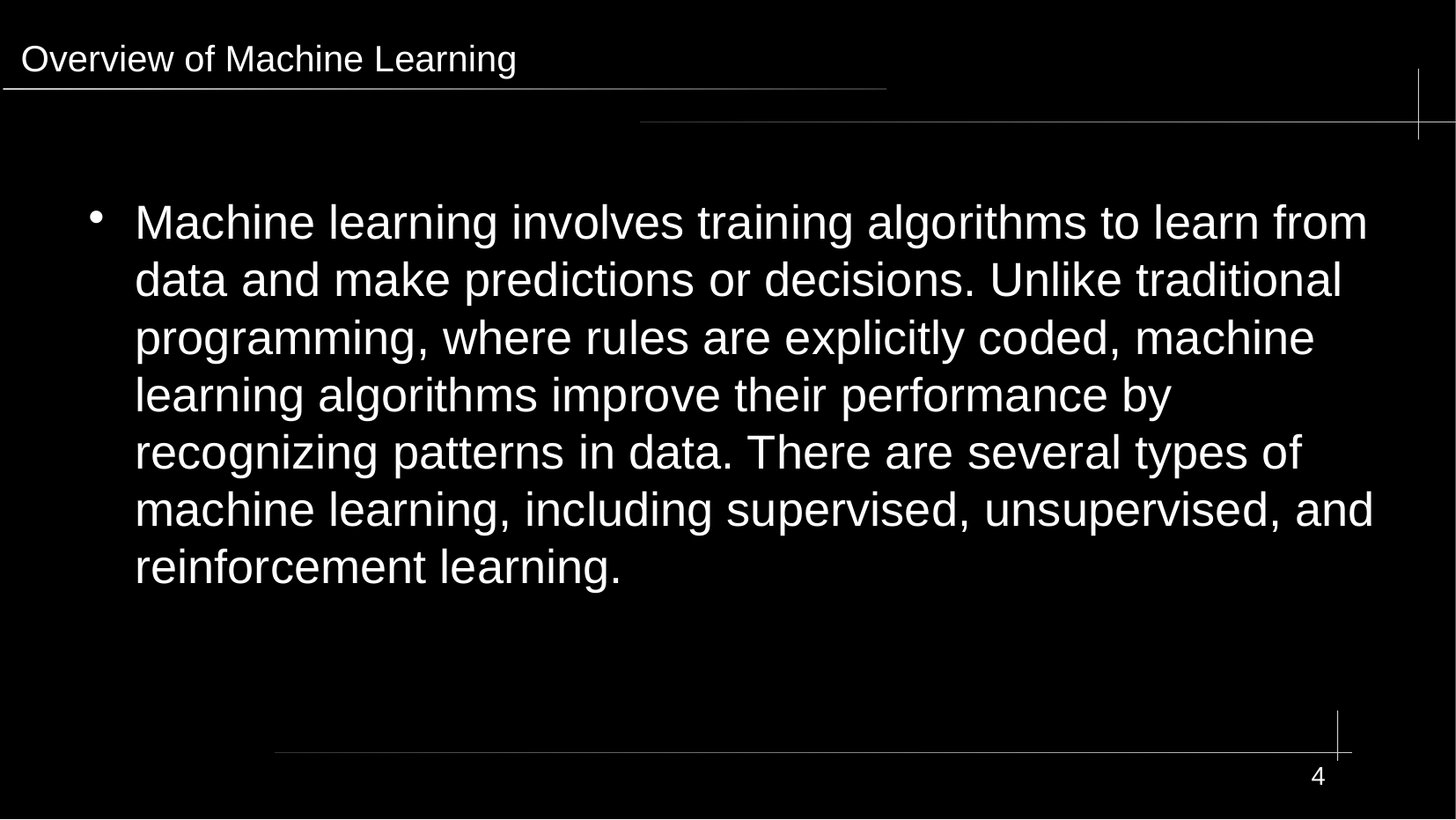

# Overview of Machine Learning
Machine learning involves training algorithms to learn from data and make predictions or decisions. Unlike traditional programming, where rules are explicitly coded, machine learning algorithms improve their performance by recognizing patterns in data. There are several types of machine learning, including supervised, unsupervised, and reinforcement learning.
4